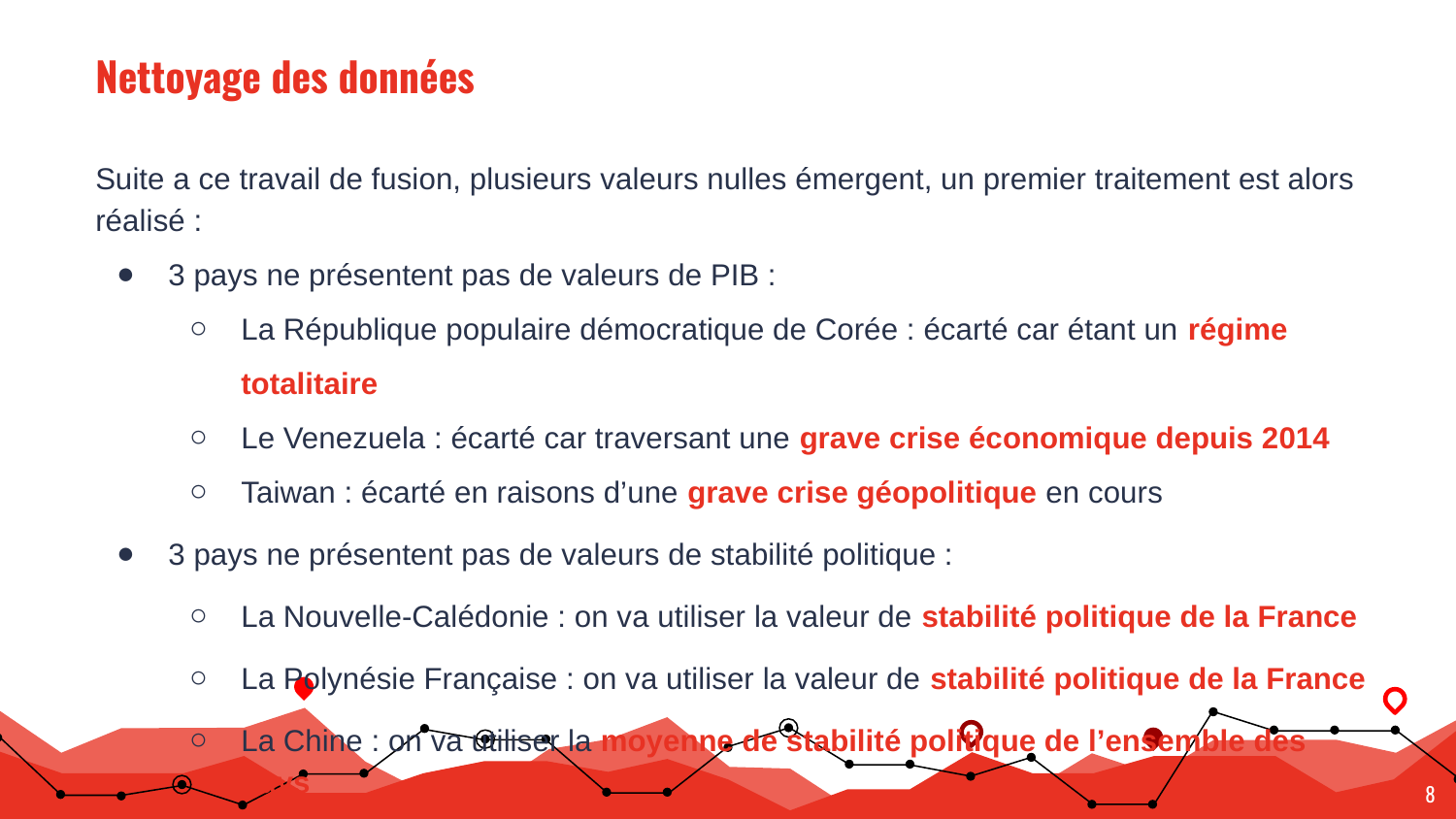

# Nettoyage des données
Suite a ce travail de fusion, plusieurs valeurs nulles émergent, un premier traitement est alors réalisé :
3 pays ne présentent pas de valeurs de PIB :
La République populaire démocratique de Corée : écarté car étant un régime totalitaire
Le Venezuela : écarté car traversant une grave crise économique depuis 2014
Taiwan : écarté en raisons d’une grave crise géopolitique en cours
3 pays ne présentent pas de valeurs de stabilité politique :
La Nouvelle-Calédonie : on va utiliser la valeur de stabilité politique de la France
La Polynésie Française : on va utiliser la valeur de stabilité politique de la France
La Chine : on va utiliser la moyenne de stabilité politique de l’ensemble des pays

8